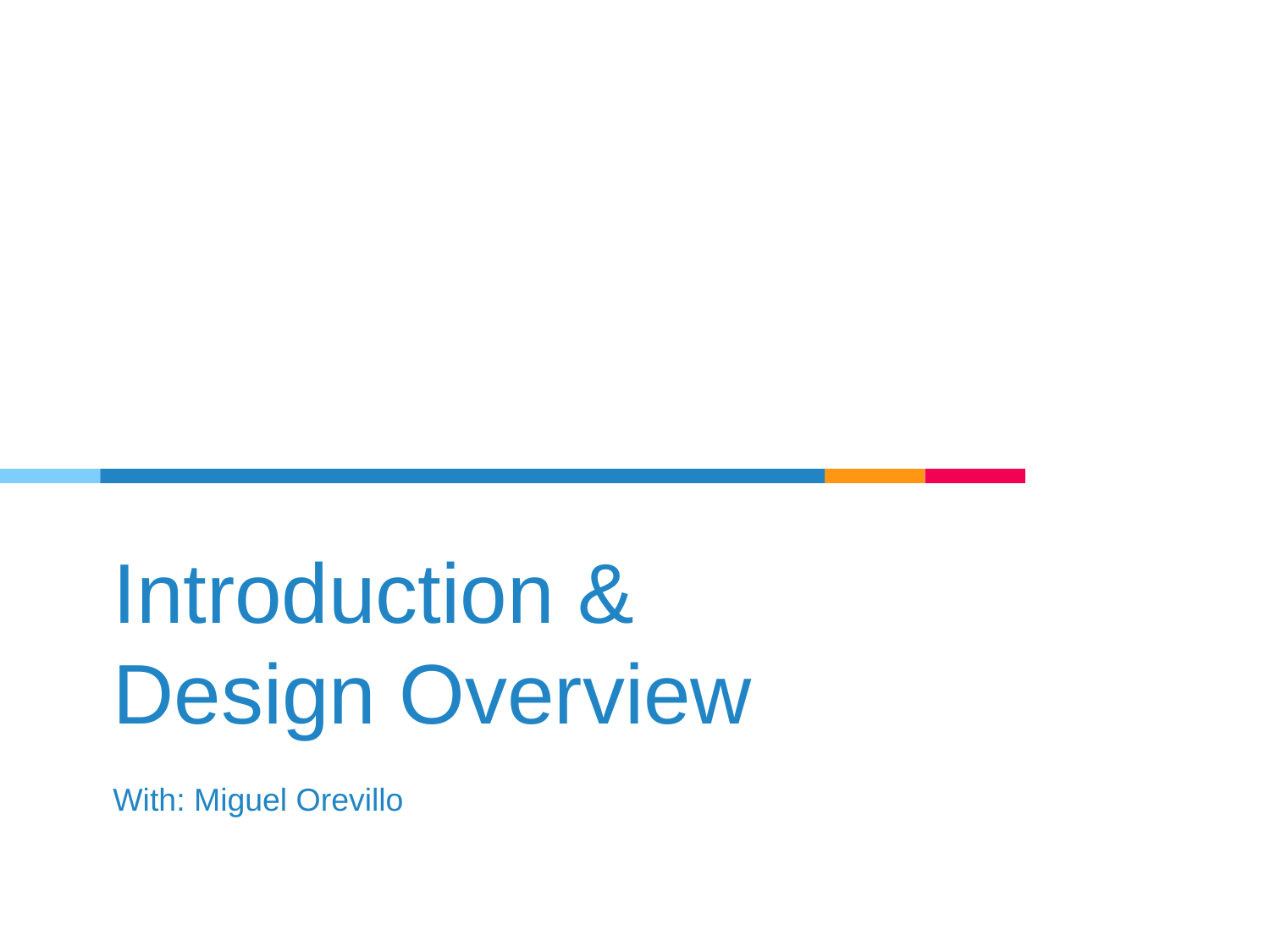

# Introduction & Design Overview

With: Miguel Orevillo